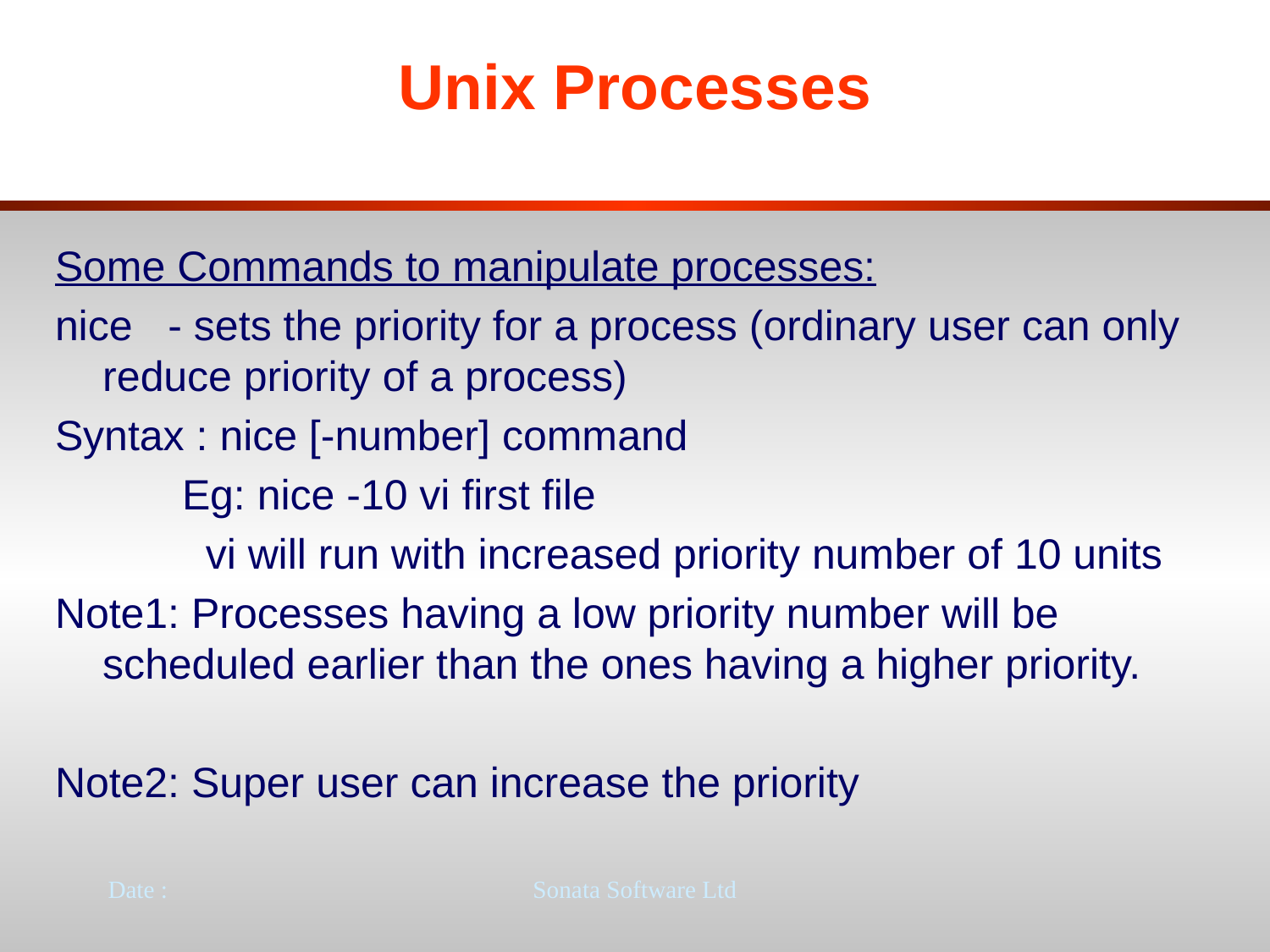

# Unix Processes
Some Commands to manipulate processes:
nice   - sets the priority for a process (ordinary user can only reduce priority of a process)
Syntax : nice [-number] command
Eg: nice -10 vi first file
  vi will run with increased priority number of 10 units
Note1: Processes having a low priority number will be scheduled earlier than the ones having a higher priority.

Note2: Super user can increase the priority
Date :
Sonata Software Ltd